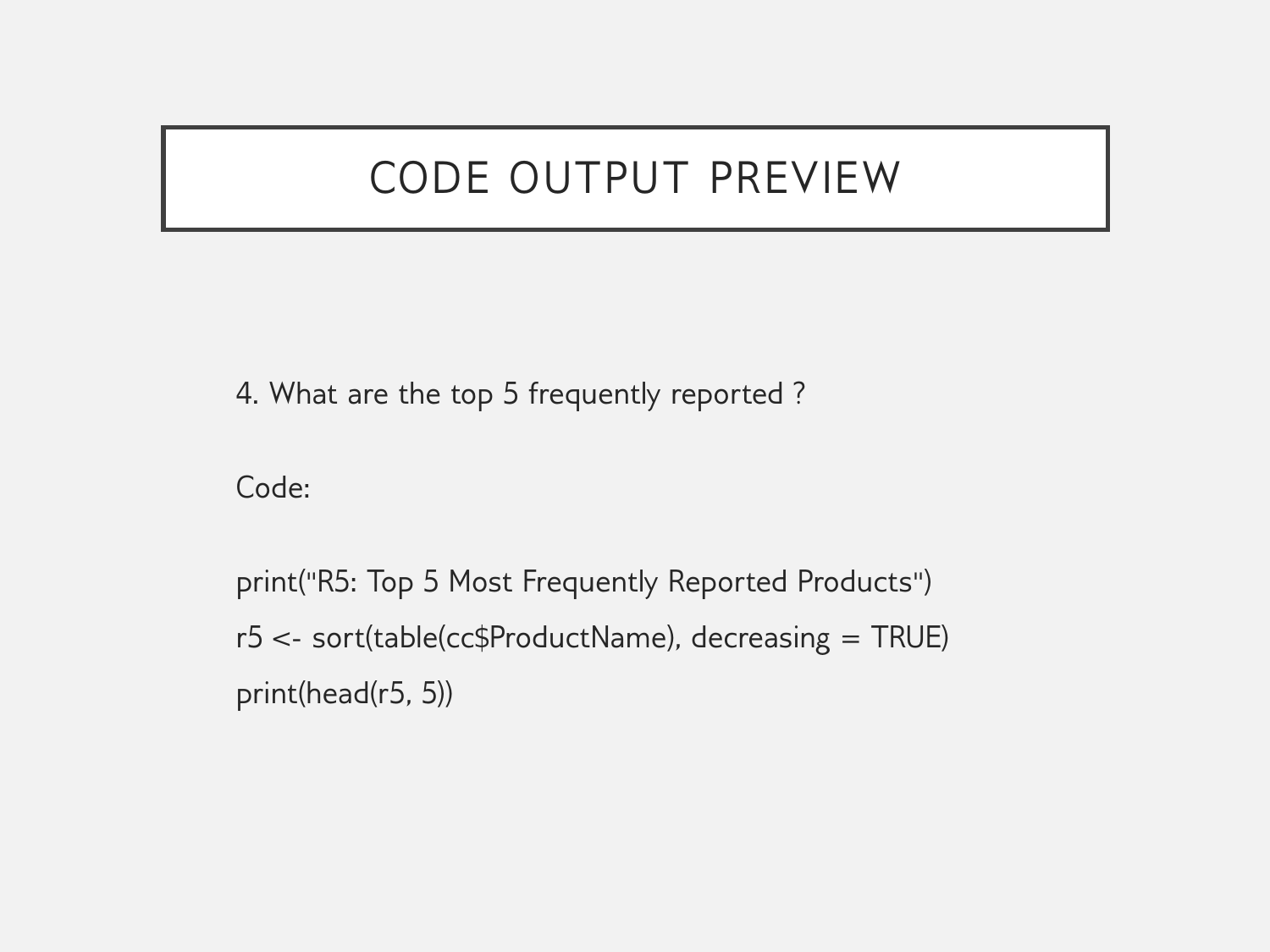

# CODE OUTPUT PREVIEW
4. What are the top 5 frequently reported ?
Code:
print("R5: Top 5 Most Frequently Reported Products")
r5 <- sort(table(cc$ProductName), decreasing = TRUE)
print(head(r5, 5))